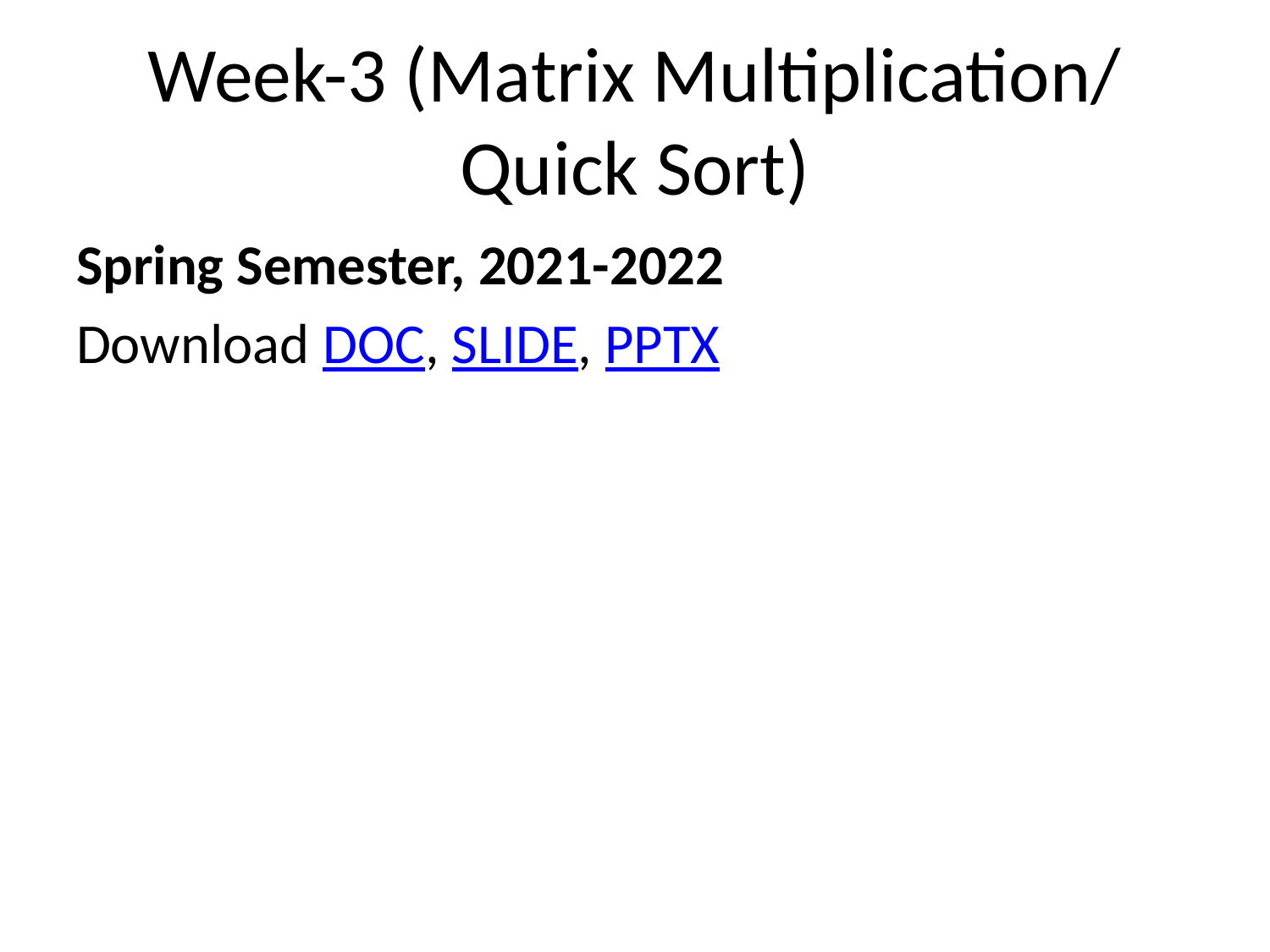

# Week-3 (Matrix Multiplication/ Quick Sort)
Spring Semester, 2021-2022
Download DOC, SLIDE, PPTX